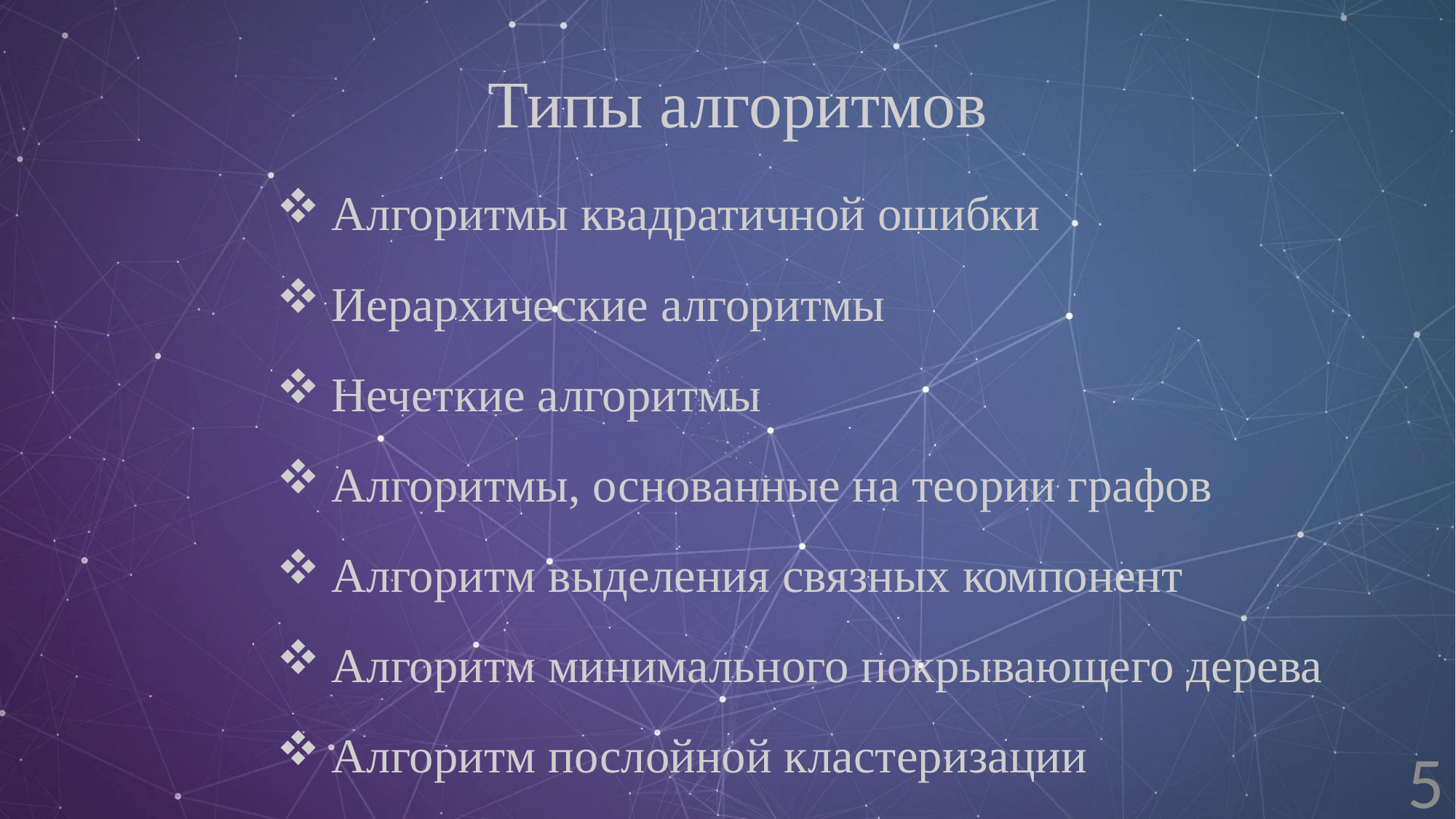

Типы алгоритмов
Алгоритмы квадратичной ошибки
Иерархические алгоритмы
Нечеткие алгоритмы
Алгоритмы, основанные на теории графов
Алгоритм выделения связных компонент
Алгоритм минимального покрывающего дерева
Алгоритм послойной кластеризации

5